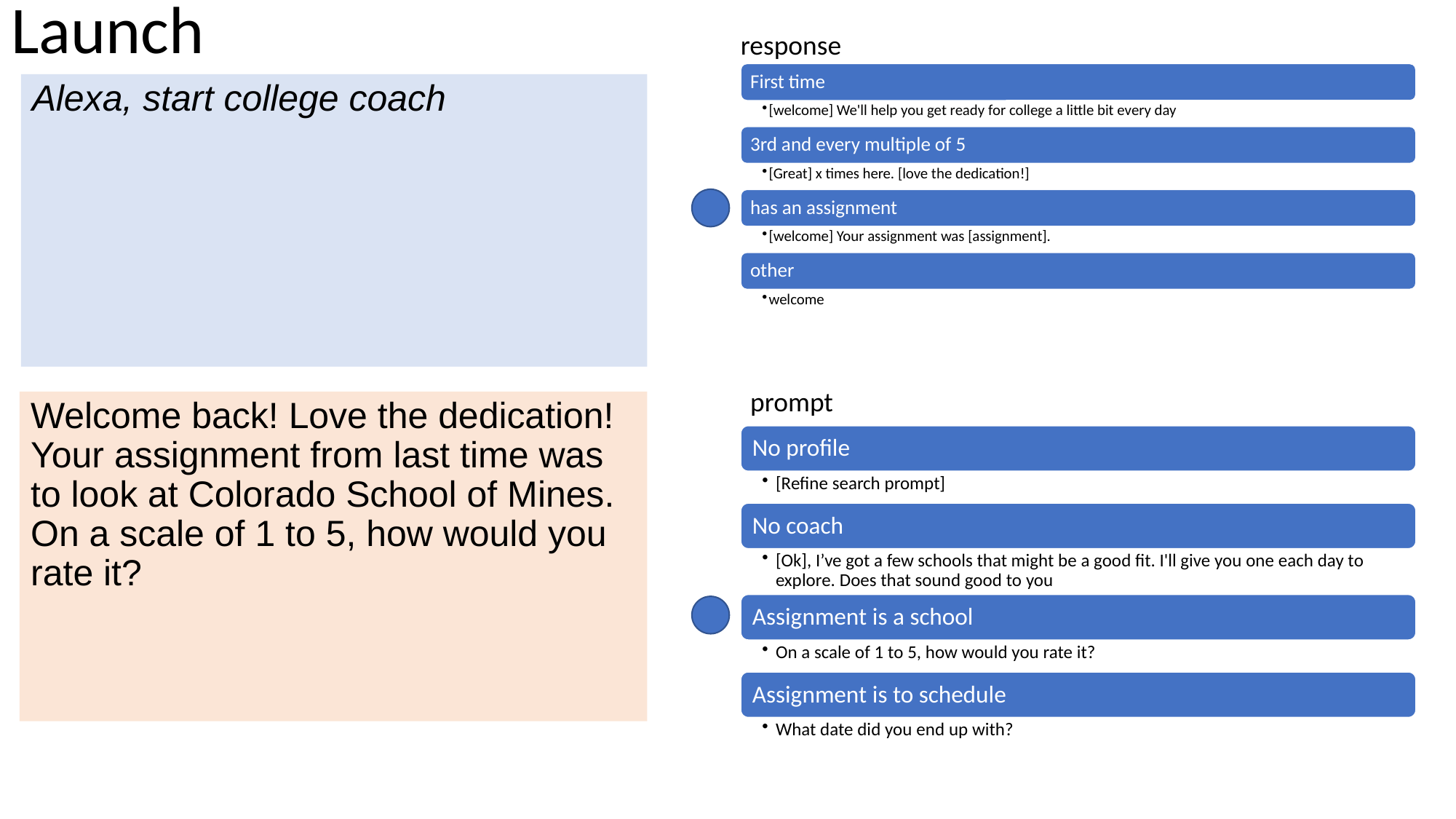

Launch
response
First time
[welcome] We'll help you get ready for college a little bit every day
3rd and every multiple of 5
[Great] x times here. [love the dedication!]
has an assignment
[welcome] Your assignment was [assignment].
other
welcome
Alexa, start college coach

prompt
Welcome back! Love the dedication! Your assignment from last time was to look at Colorado School of Mines. On a scale of 1 to 5, how would you rate it?

No profile
[Refine search prompt]
No coach
[Ok], I’ve got a few schools that might be a good fit. I'll give you one each day to explore. Does that sound good to you
Assignment is a school
On a scale of 1 to 5, how would you rate it?
Assignment is to schedule
What date did you end up with?